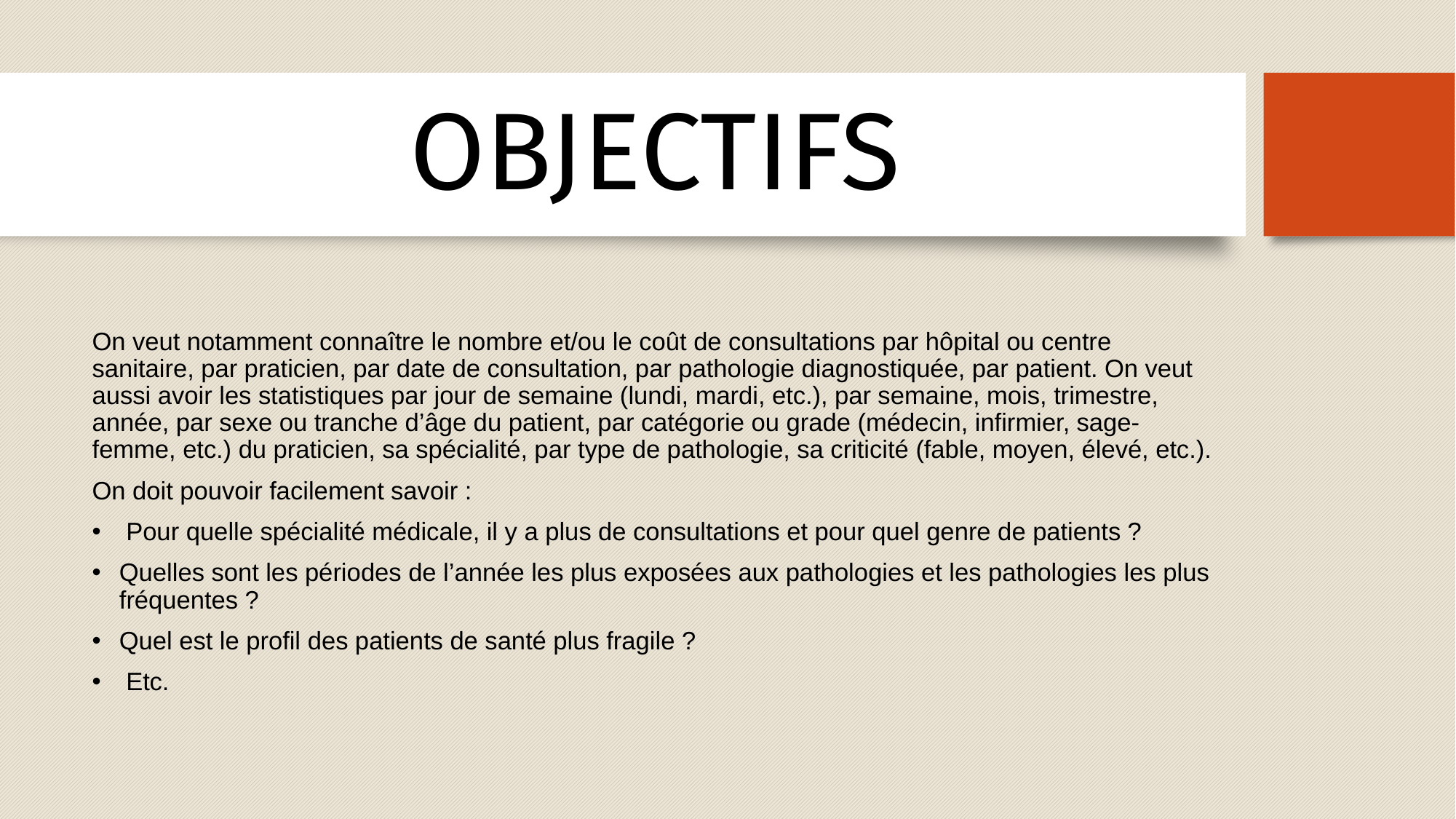

# OBJECTIFS

On veut notamment connaître le nombre et/ou le coût de consultations par hôpital ou centre sanitaire, par praticien, par date de consultation, par pathologie diagnostiquée, par patient. On veut aussi avoir les statistiques par jour de semaine (lundi, mardi, etc.), par semaine, mois, trimestre, année, par sexe ou tranche d’âge du patient, par catégorie ou grade (médecin, infirmier, sage-femme, etc.) du praticien, sa spécialité, par type de pathologie, sa criticité (fable, moyen, élevé, etc.).
On doit pouvoir facilement savoir :
 Pour quelle spécialité médicale, il y a plus de consultations et pour quel genre de patients ?
Quelles sont les périodes de l’année les plus exposées aux pathologies et les pathologies les plus fréquentes ?
Quel est le profil des patients de santé plus fragile ?
 Etc.